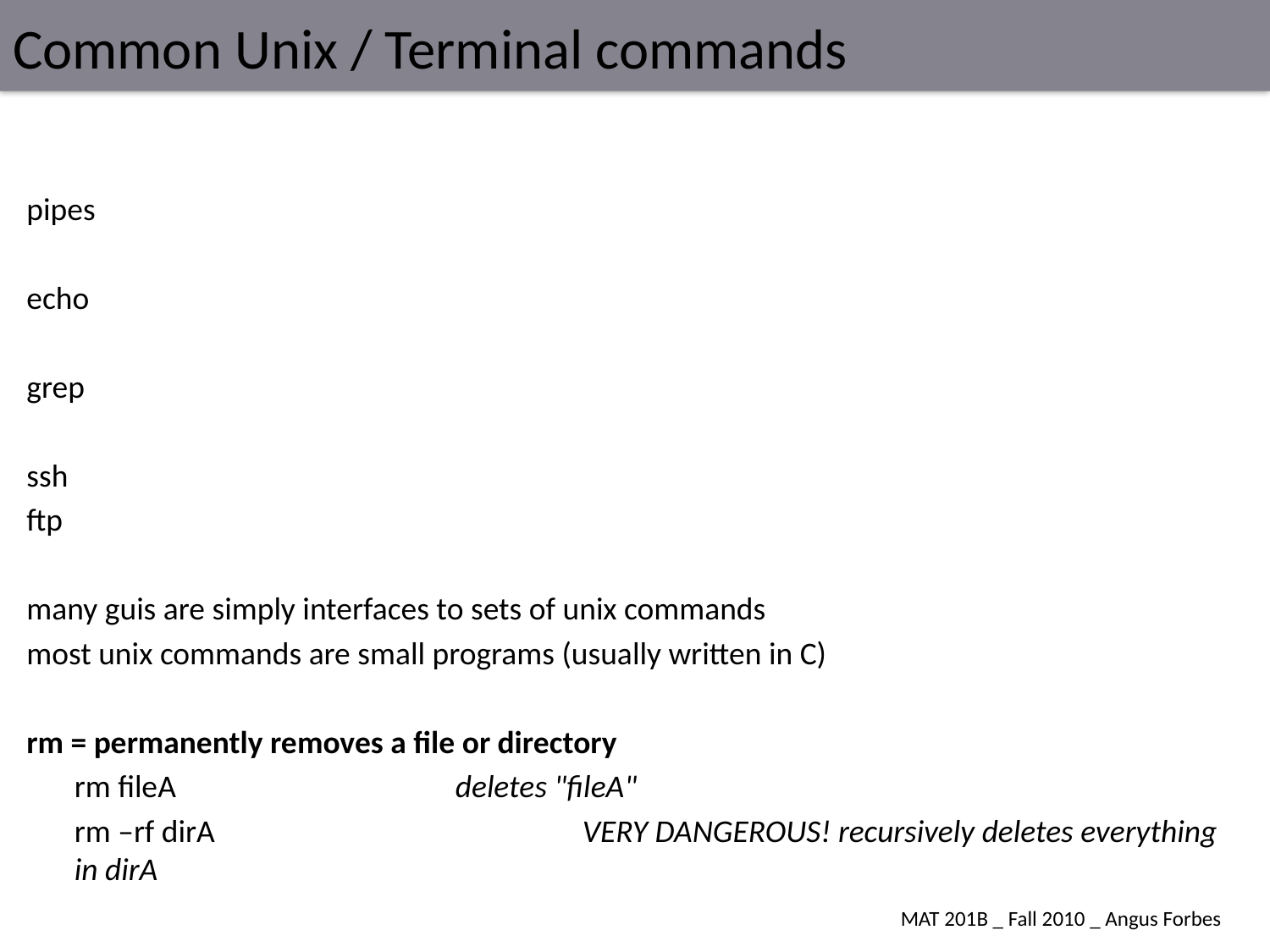

# Common Unix / Terminal commands

pipes

echo

grep

ssh
ftp

many guis are simply interfaces to sets of unix commands
most unix commands are small programs (usually written in C)

rm = permanently removes a file or directory
	rm fileA			deletes "fileA"
	rm –rf dirA			VERY DANGEROUS! recursively deletes everything in dirA